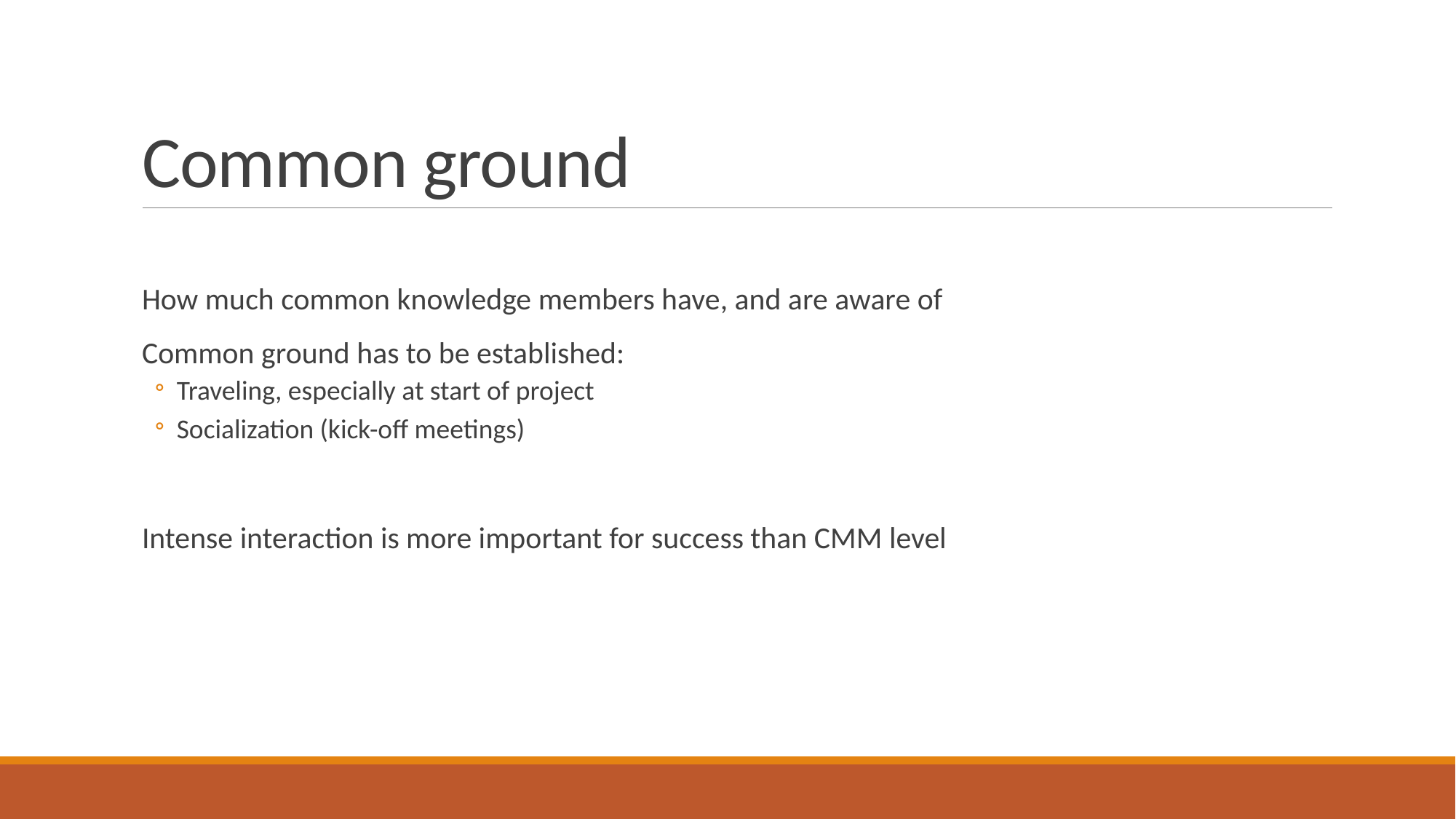

# Common ground

How much common knowledge members have, and are aware of
Common ground has to be established:
Traveling, especially at start of project
Socialization (kick-off meetings)

Intense interaction is more important for success than CMM level